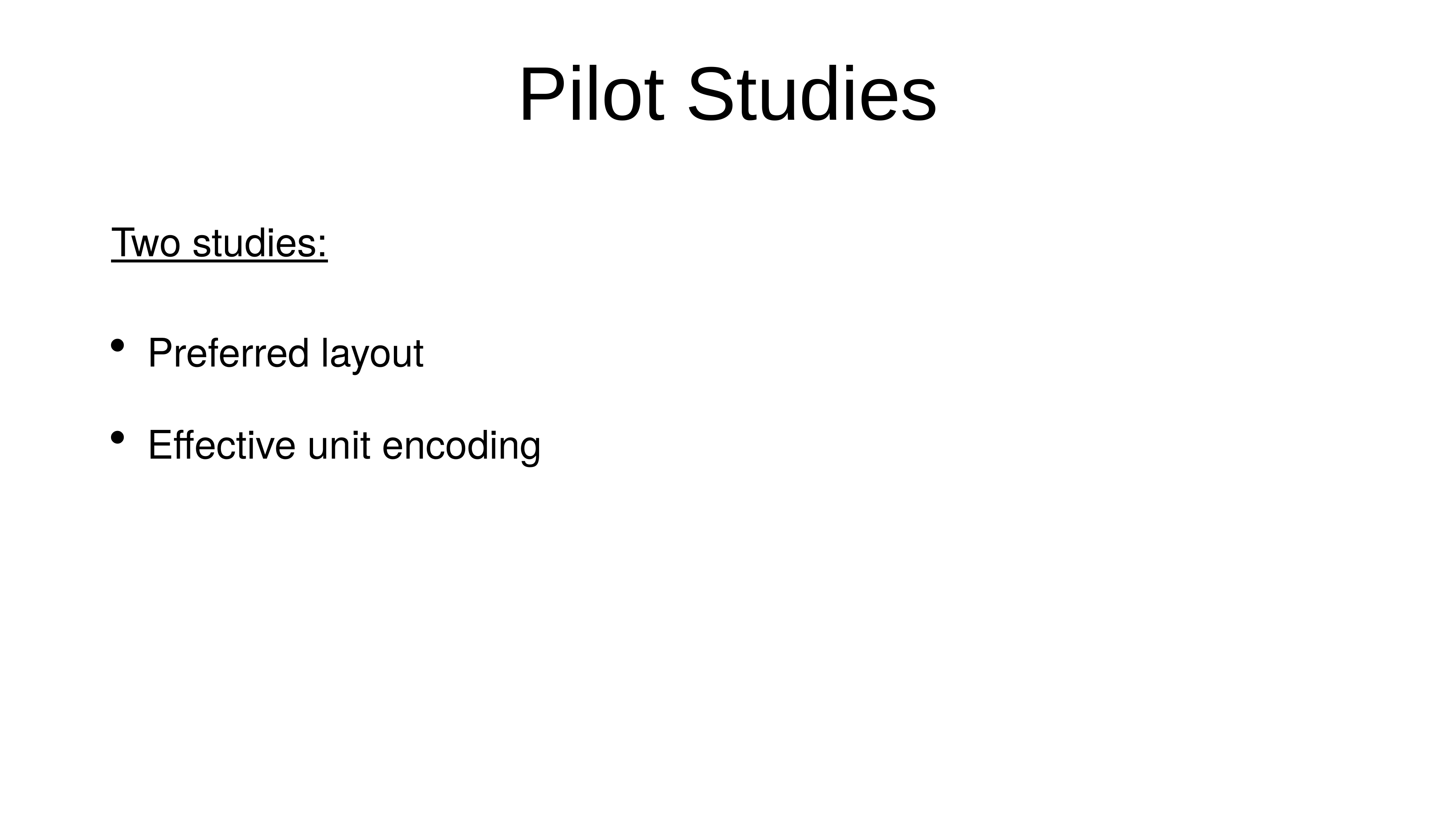

# Pilot Studies
Two studies:
Preferred layout
Effective unit encoding